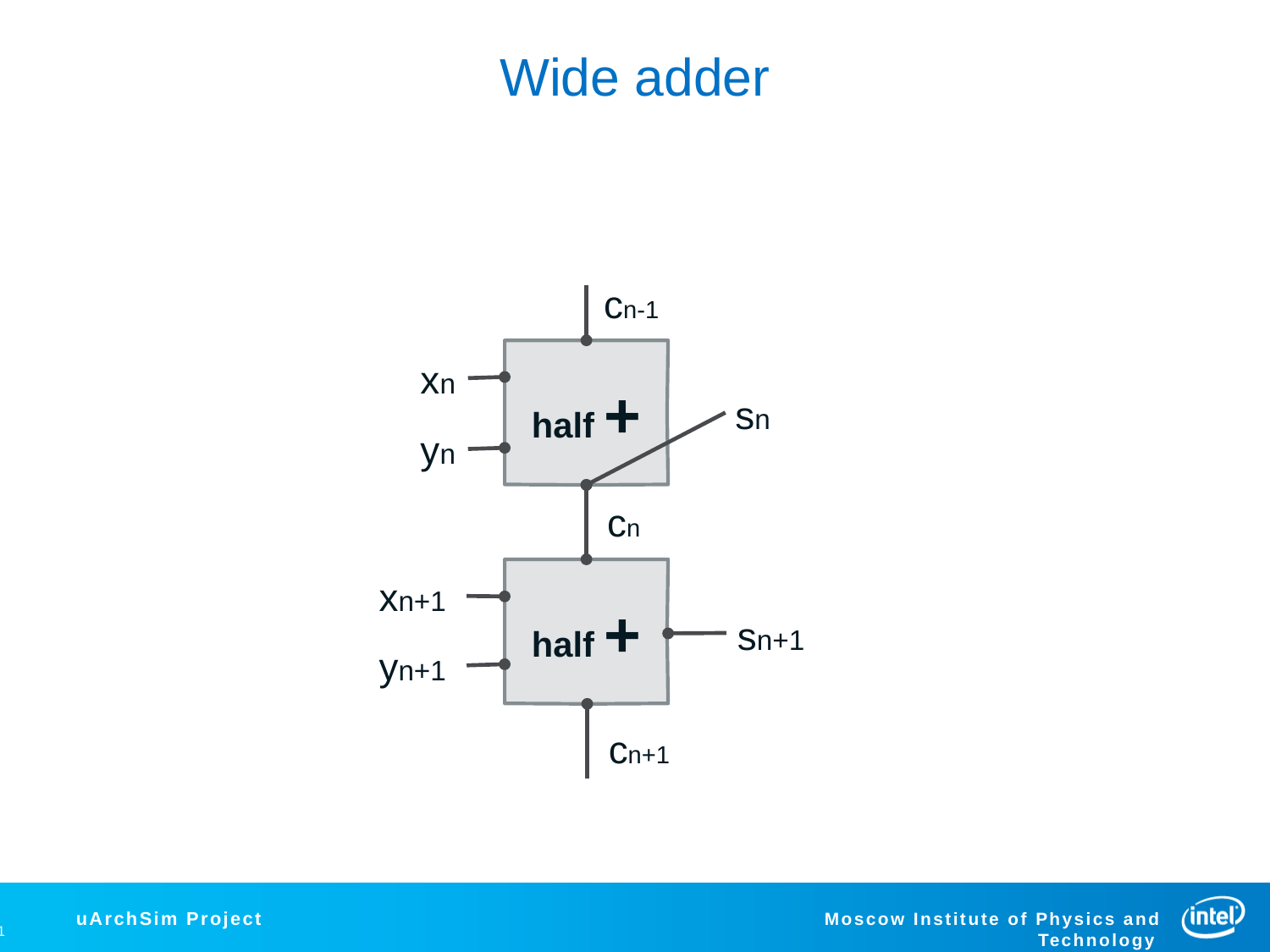

# Wide adder
cn-1
half +
xn
sn
yn
cn
half +
xn+1
sn+1
yn+1
cn+1